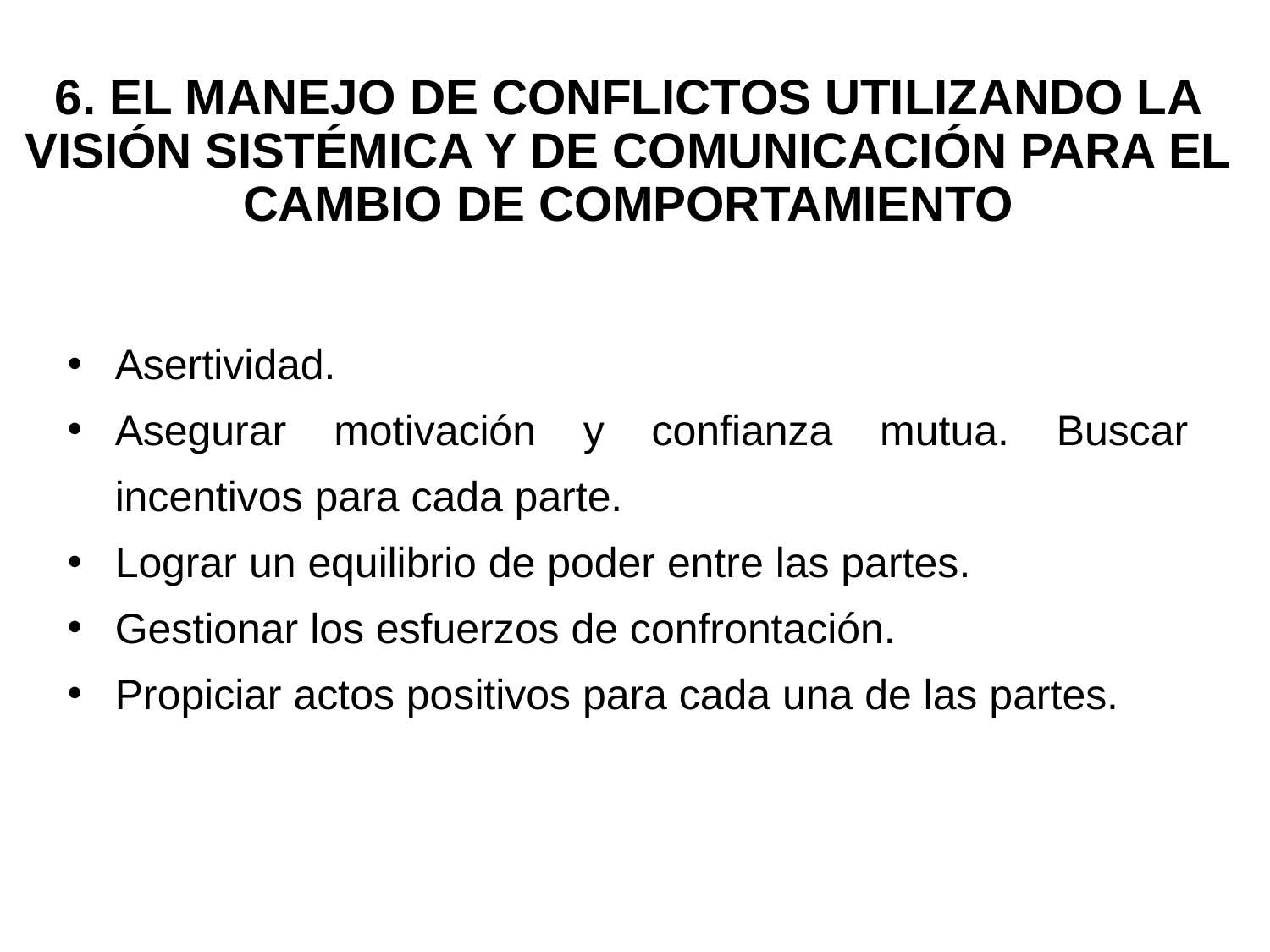

6. EL MANEJO DE CONFLICTOS UTILIZANDO LA VISIÓN SISTÉMICA Y DE COMUNICACIÓN PARA EL CAMBIO DE COMPORTAMIENTO
Asertividad.
Asegurar motivación y confianza mutua. Buscar incentivos para cada parte.
Lograr un equilibrio de poder entre las partes.
Gestionar los esfuerzos de confrontación.
Propiciar actos positivos para cada una de las partes.